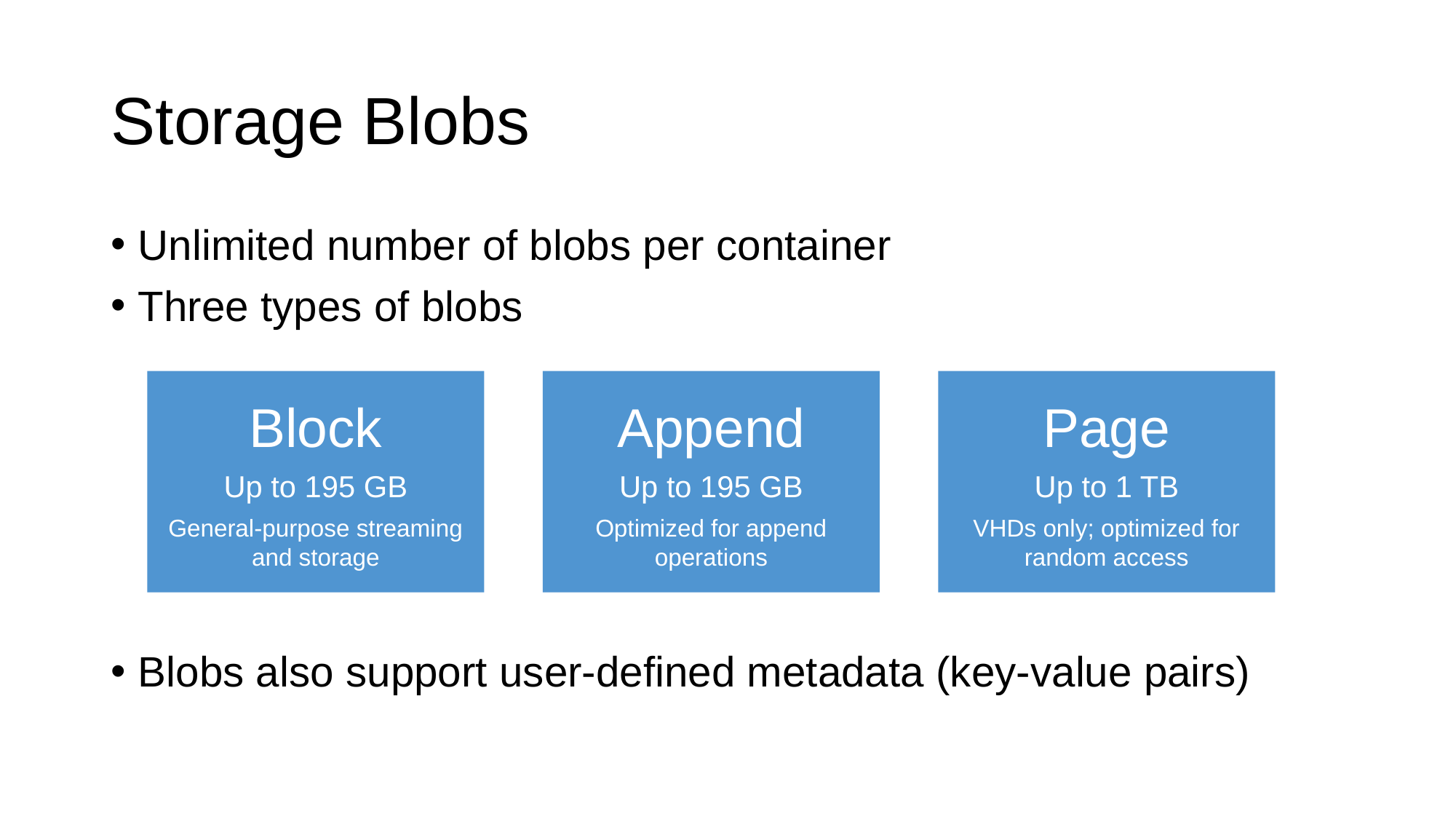

# Storage Blobs
Unlimited number of blobs per container
Three types of blobs

Blobs also support user-defined metadata (key-value pairs)
Block
Up to 195 GB
General-purpose streaming and storage
Append
Up to 195 GB
Optimized for append operations
Page
Up to 1 TB
VHDs only; optimized for random access